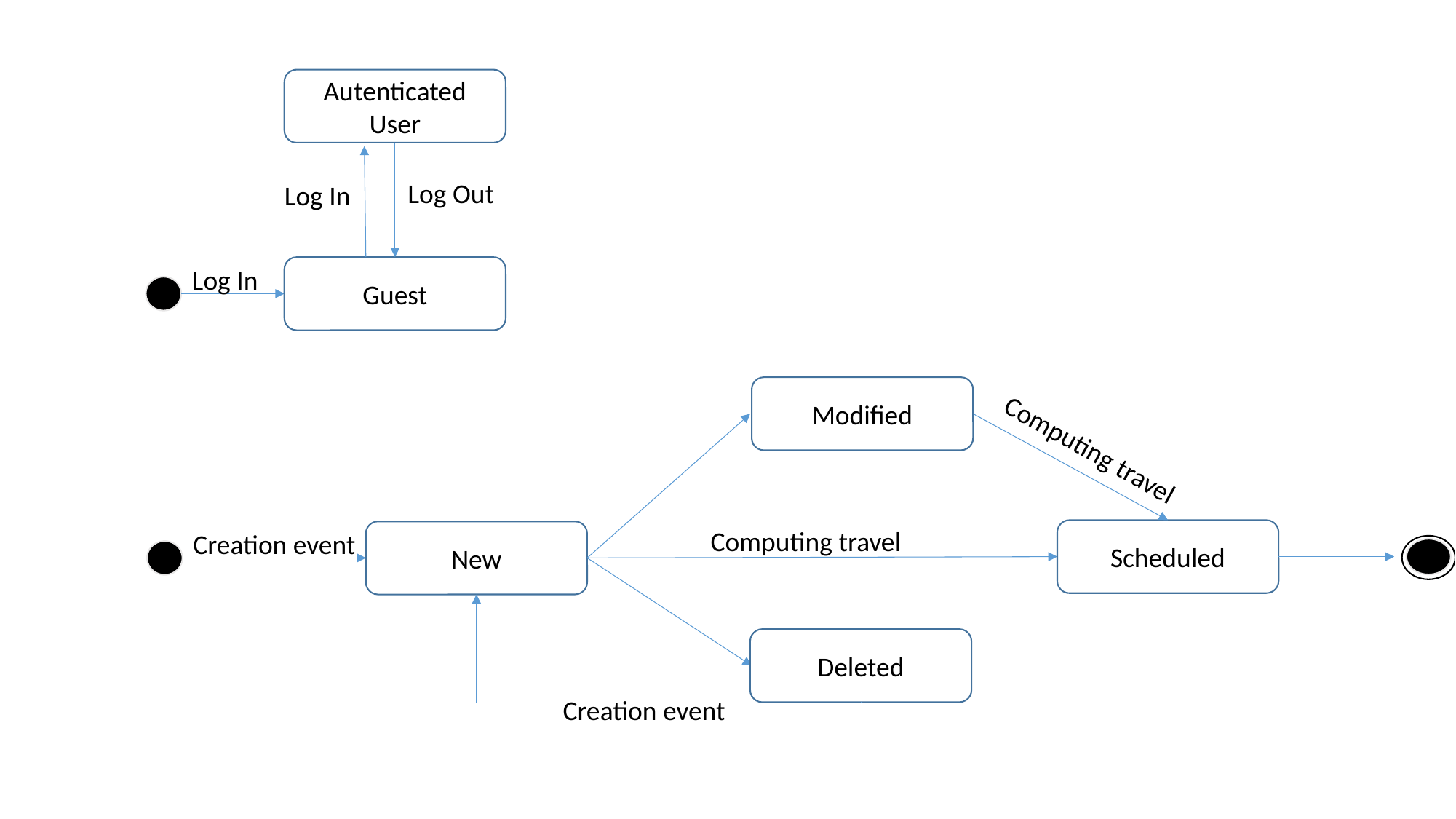

Autenticated
User
Log Out
Log In
Log In
Guest

Modified
Computing travel
Computing travel
Scheduled
Creation event
New

Deleted
Creation event